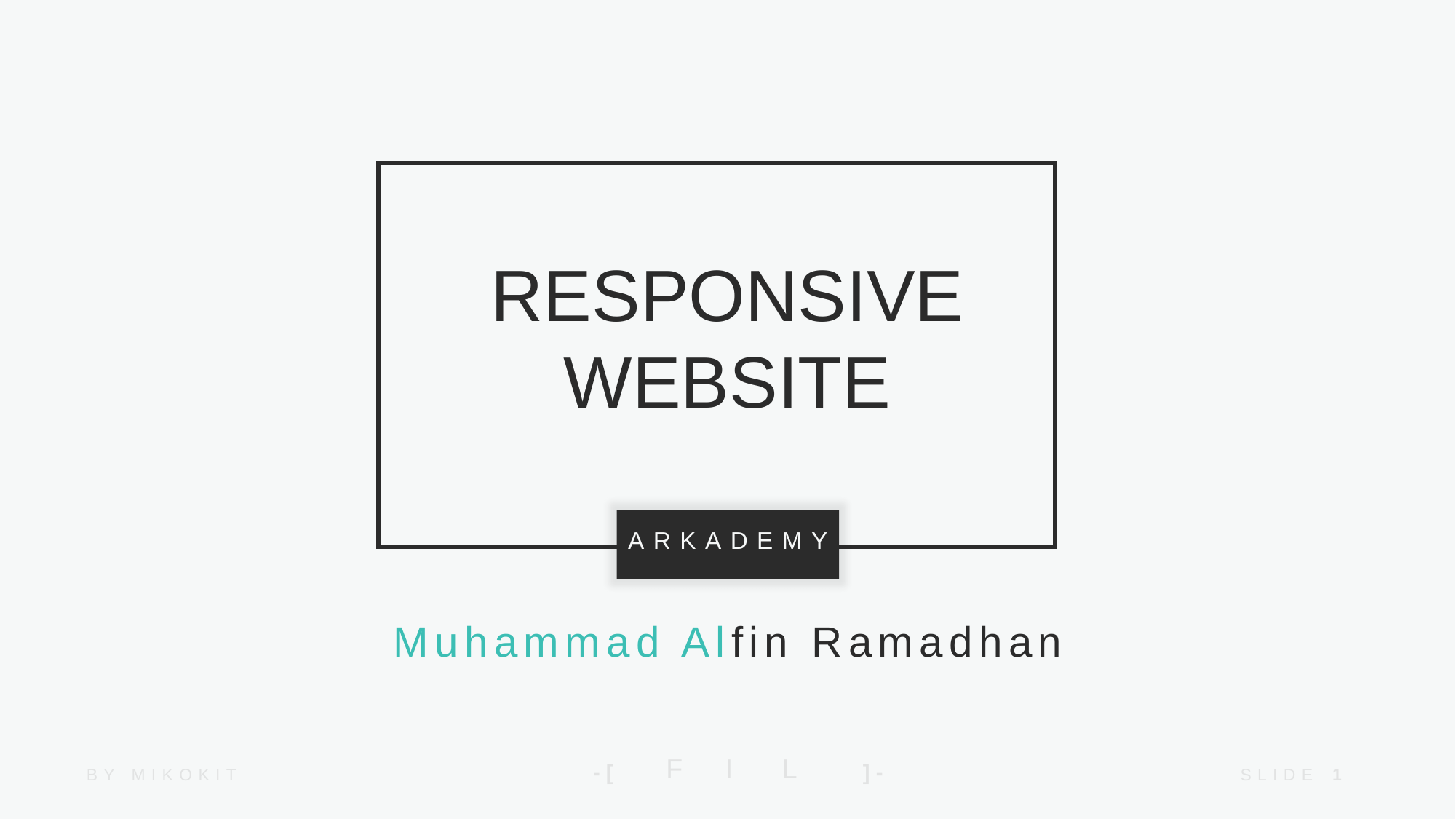

RESPOSIVE

RESPONSIVE
WEBSITE

ARKADEMY
Muhammad Alfin Ramadhan